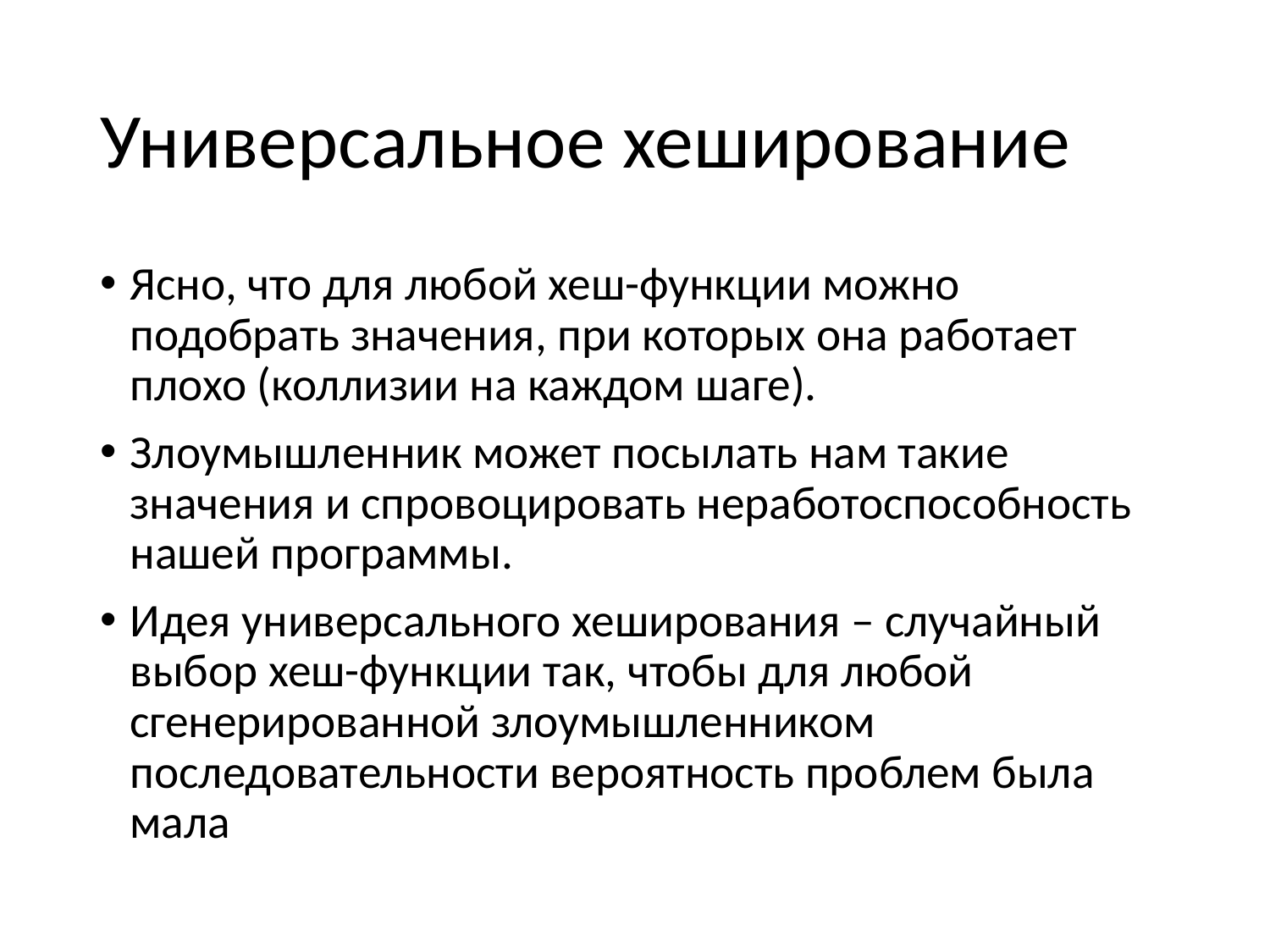

# Универсальное хеширование
Ясно, что для любой хеш-функции можно подобрать значения, при которых она работает плохо (коллизии на каждом шаге).
Злоумышленник может посылать нам такие значения и спровоцировать неработоспособность нашей программы.
Идея универсального хеширования – случайный выбор хеш-функции так, чтобы для любой сгенерированной злоумышленником последовательности вероятность проблем была мала